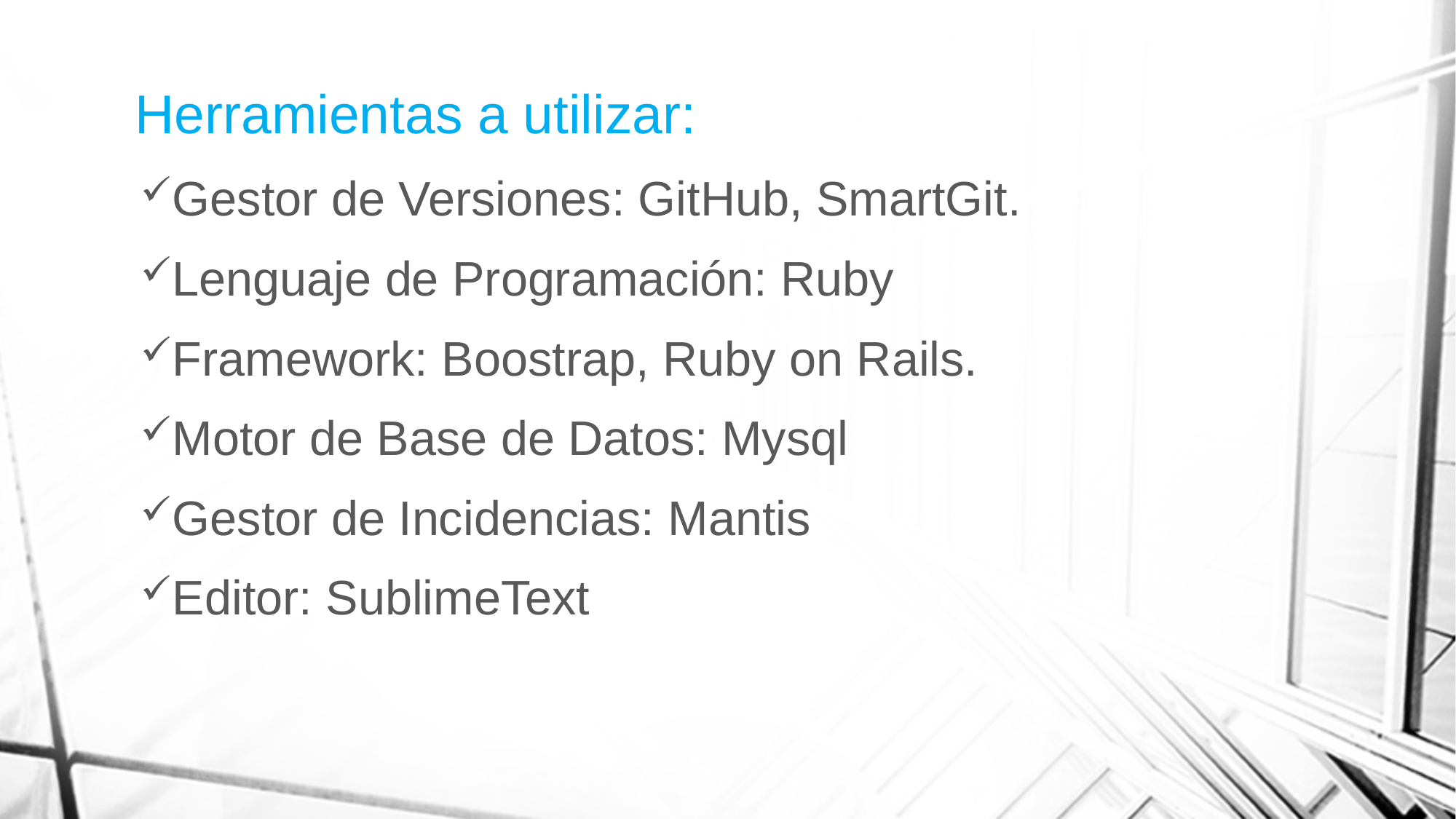

# Herramientas a utilizar:
Gestor de Versiones: GitHub, SmartGit.
Lenguaje de Programación: Ruby
Framework: Boostrap, Ruby on Rails.
Motor de Base de Datos: Mysql
Gestor de Incidencias: Mantis
Editor: SublimeText